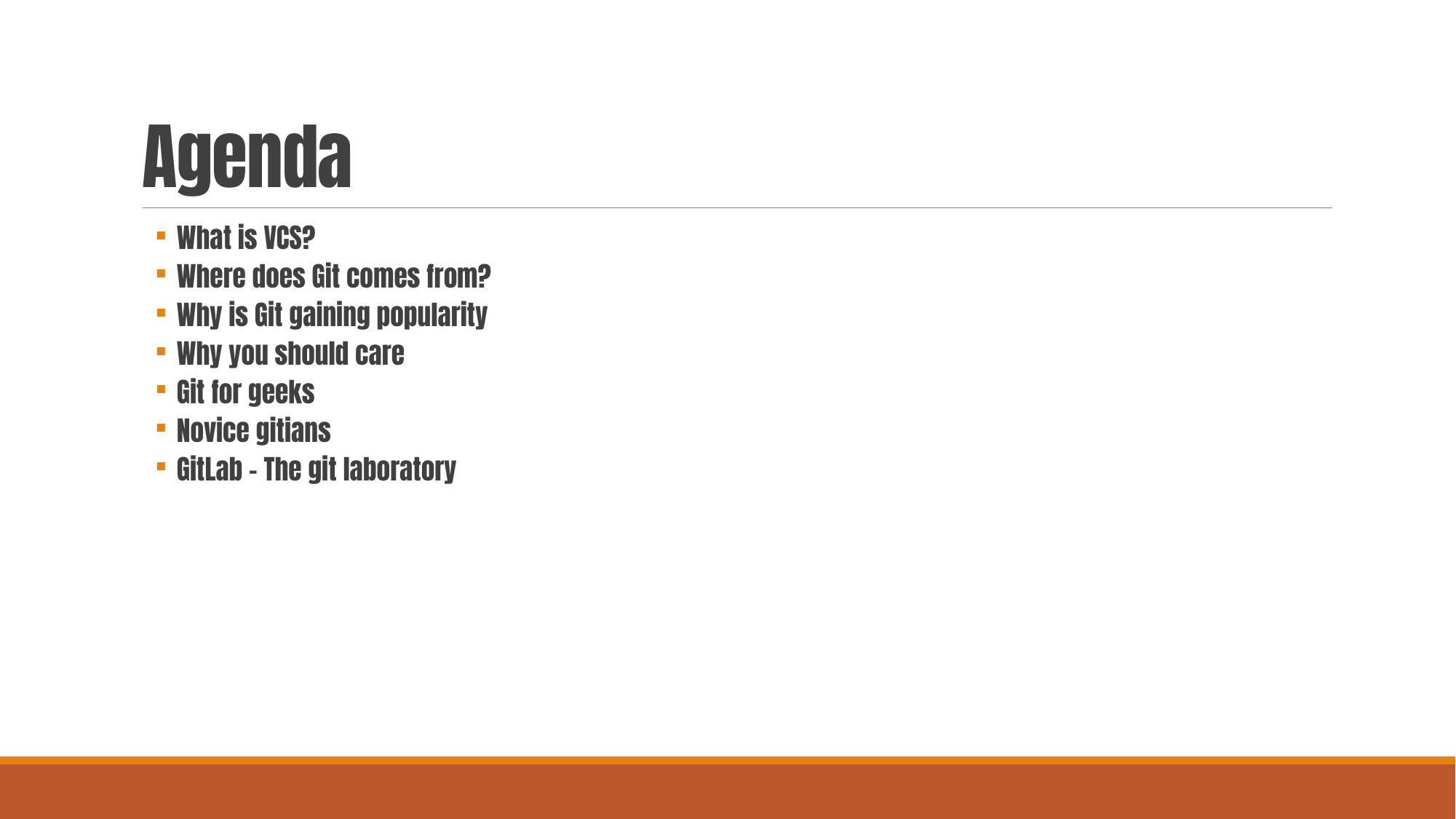

# Agenda
What is VCS?
Where does Git comes from?
Why is Git gaining popularity
Why you should care
Git for geeks
Novice gitians
GitLab – The git laboratory